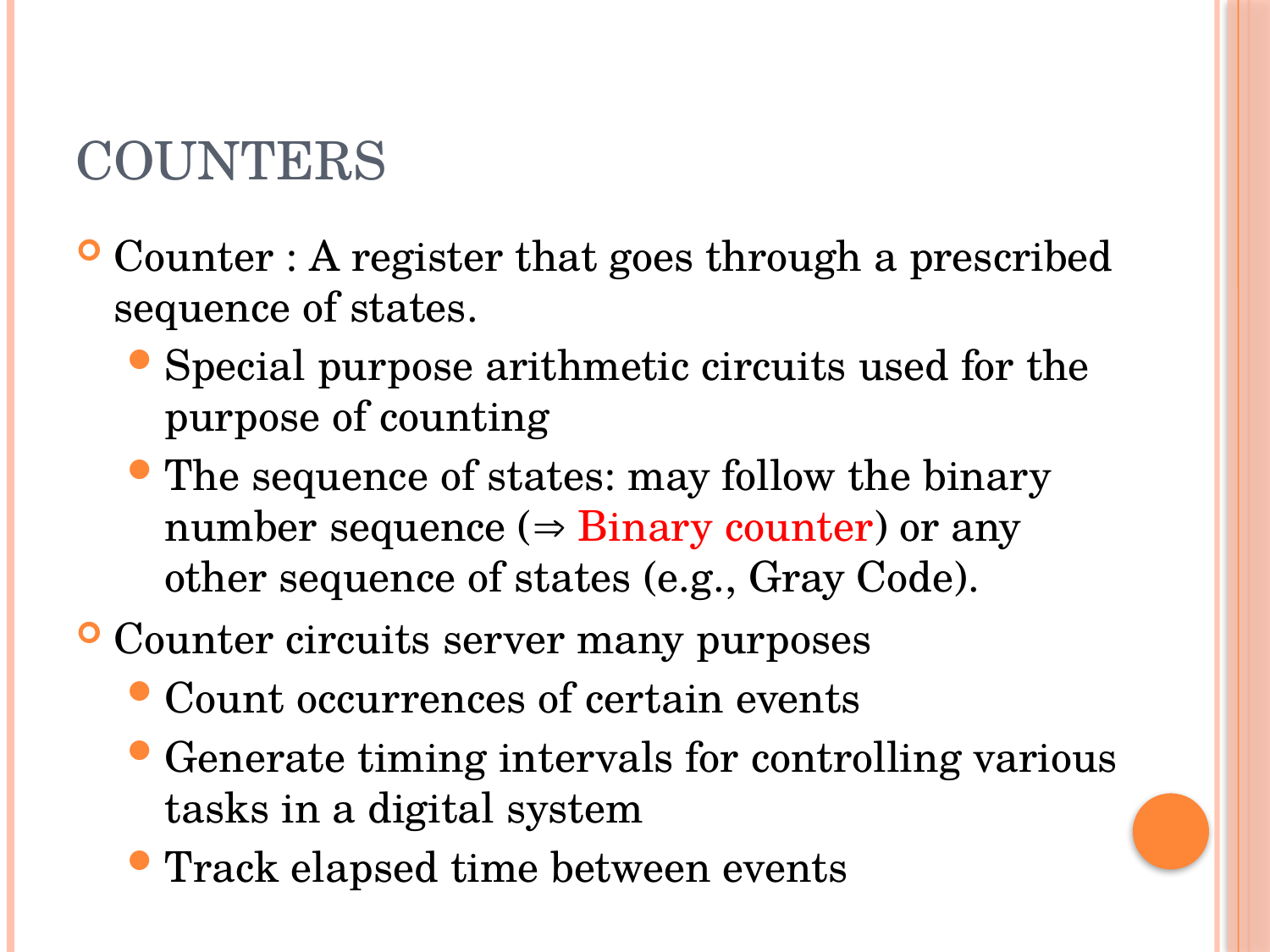

# Counters
Counter : A register that goes through a prescribed sequence of states.
Special purpose arithmetic circuits used for the purpose of counting
The sequence of states: may follow the binary number sequence (⇒ Binary counter) or any other sequence of states (e.g., Gray Code).
Counter circuits server many purposes
Count occurrences of certain events
Generate timing intervals for controlling various tasks in a digital system
Track elapsed time between events